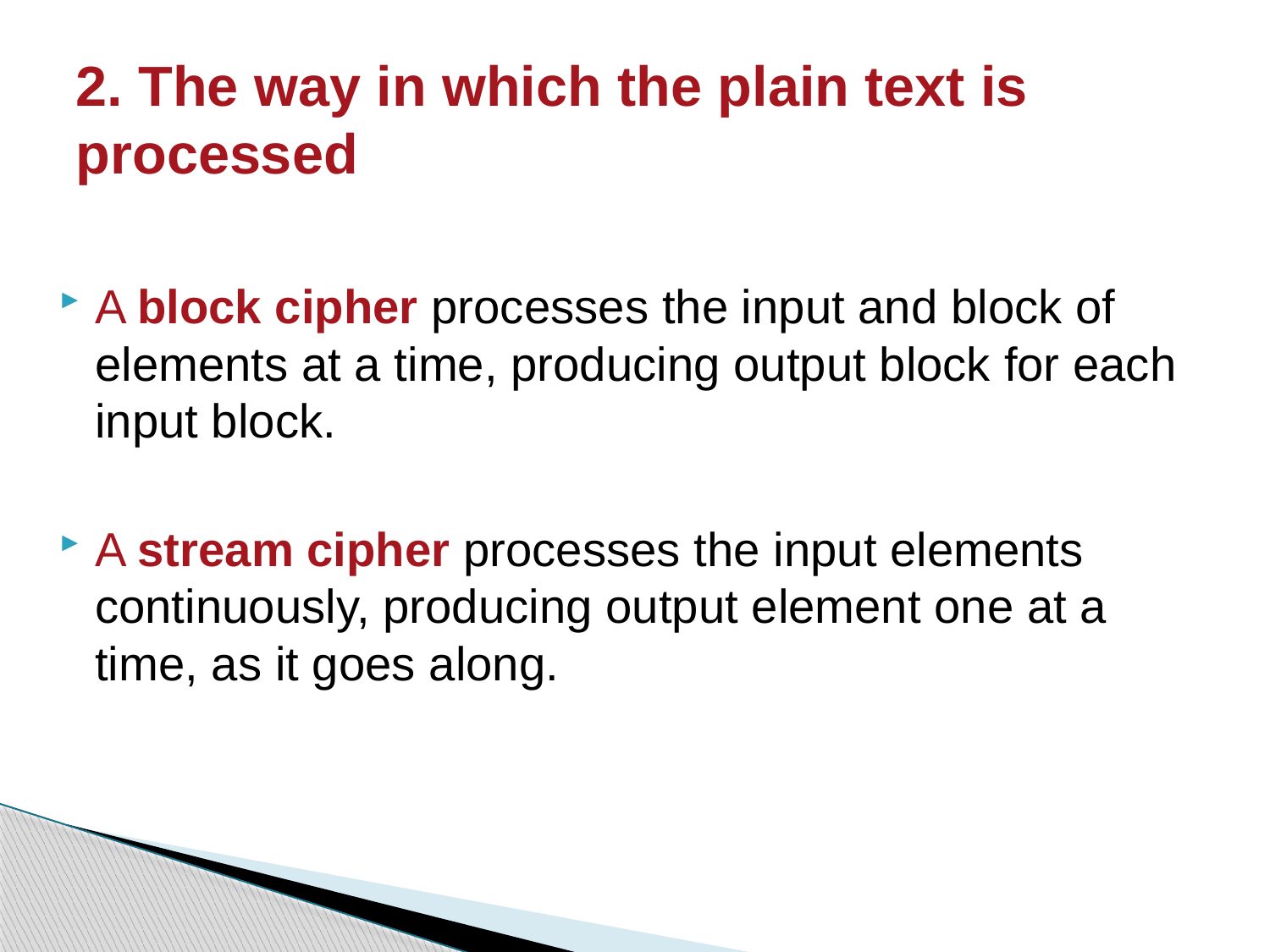

# 2. The way in which the plain text is processed

A block cipher processes the input and block of elements at a time, producing output block for each input block.

A stream cipher processes the input elements continuously, producing output element one at a time, as it goes along.